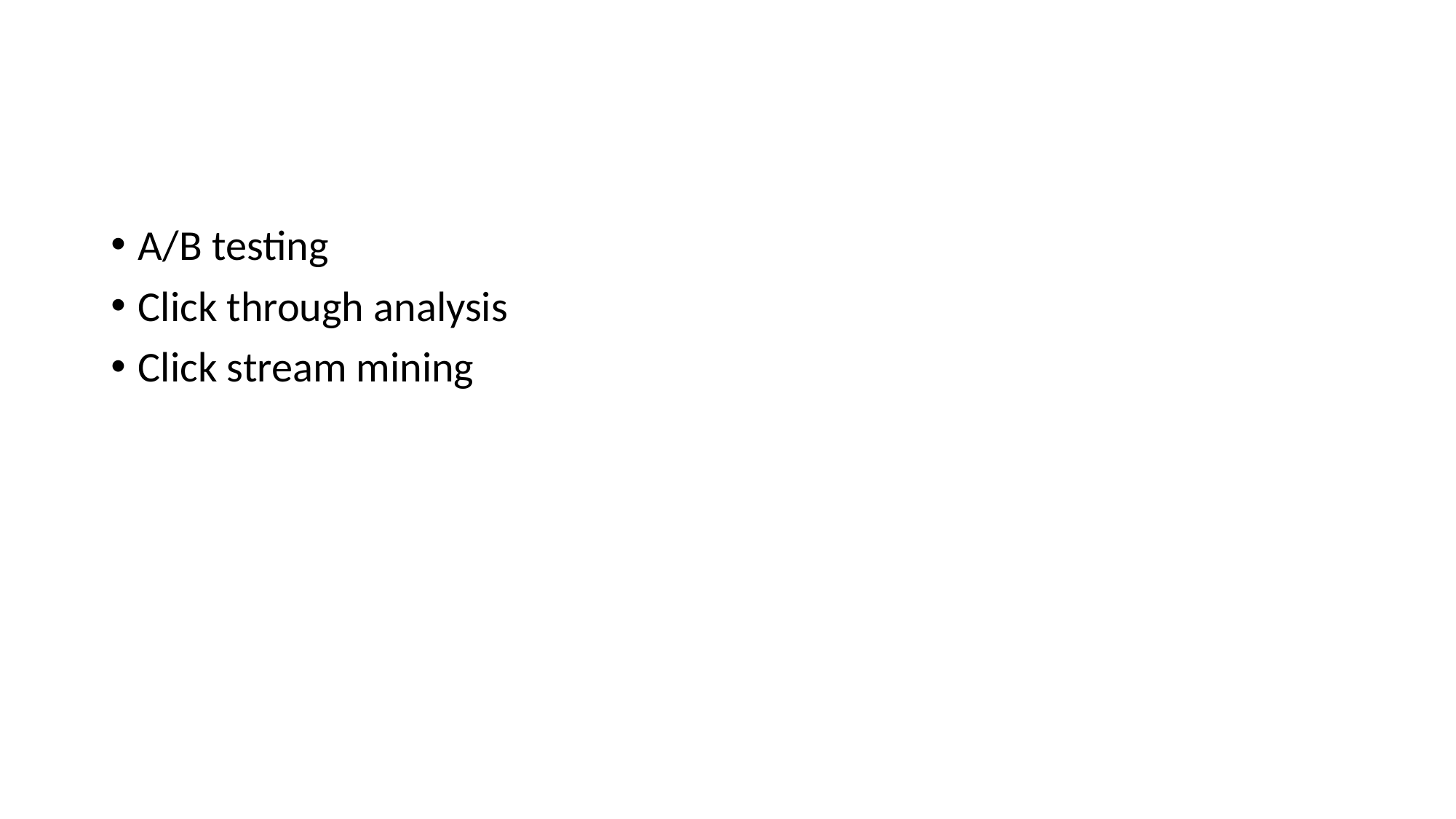

#
A/B testing
Click through analysis
Click stream mining